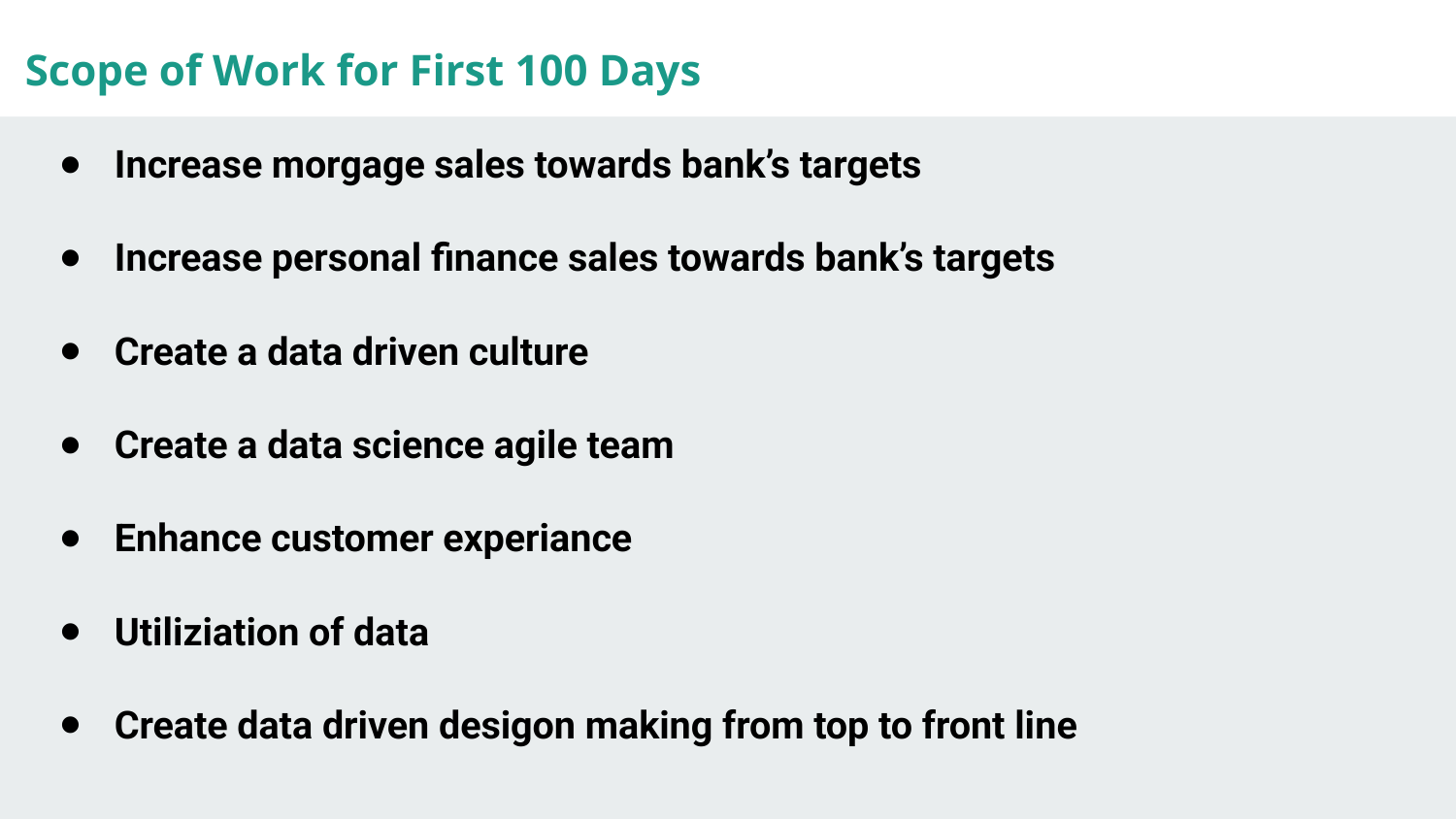

Scope of Work for First 100 Days

Increase morgage sales towards bank’s targets
Increase personal finance sales towards bank’s targets
Create a data driven culture
Create a data science agile team
Enhance customer experiance
Utiliziation of data
Create data driven desigon making from top to front line